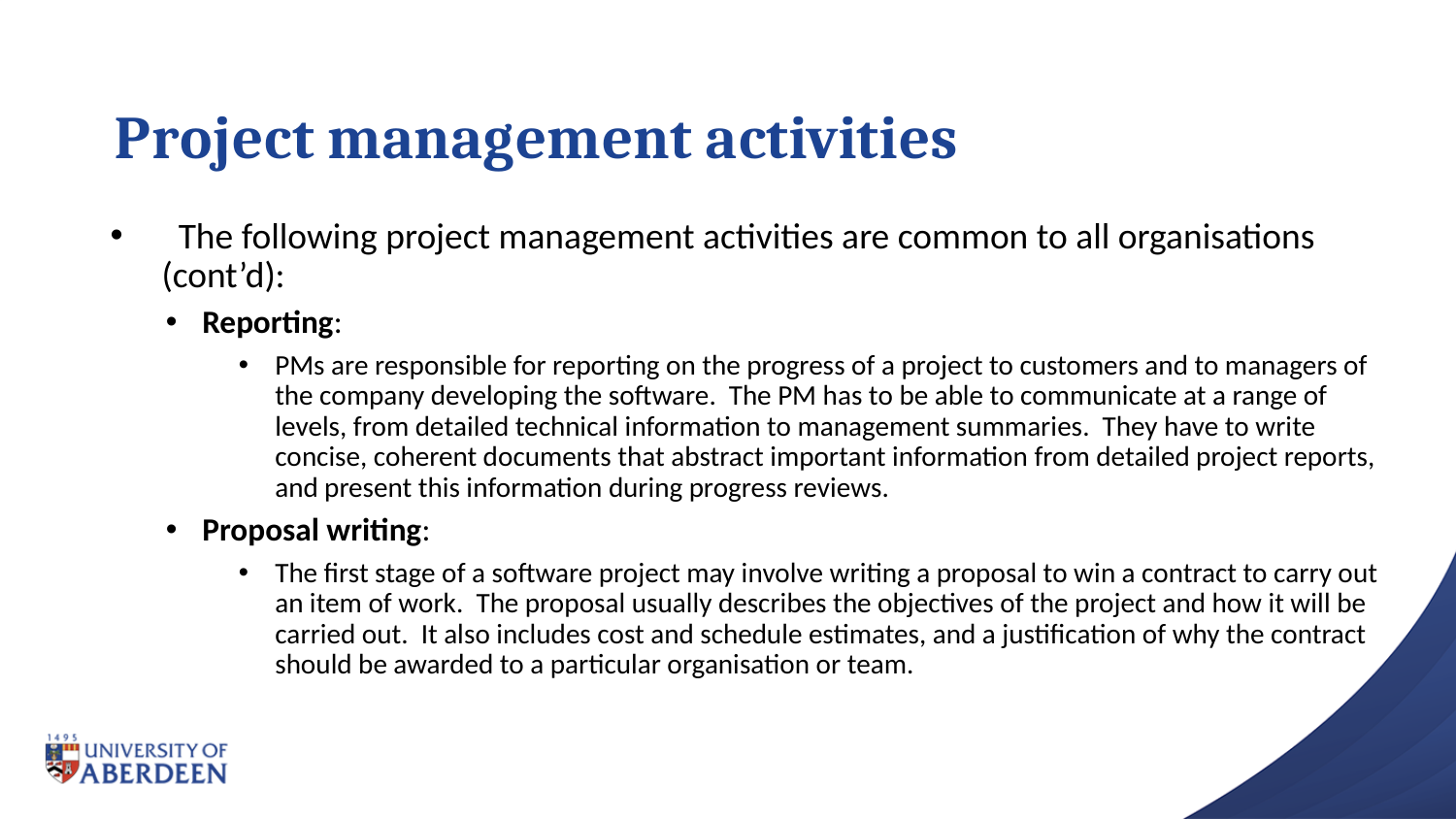

# Project management activities
  The following project management activities are common to all organisations (cont’d):
Reporting:
PMs are responsible for reporting on the progress of a project to customers and to managers of the company developing the software.  The PM has to be able to communicate at a range of levels, from detailed technical information to management summaries.  They have to write concise, coherent documents that abstract important information from detailed project reports, and present this information during progress reviews.
Proposal writing:
The first stage of a software project may involve writing a proposal to win a contract to carry out an item of work.  The proposal usually describes the objectives of the project and how it will be carried out.  It also includes cost and schedule estimates, and a justification of why the contract should be awarded to a particular organisation or team.